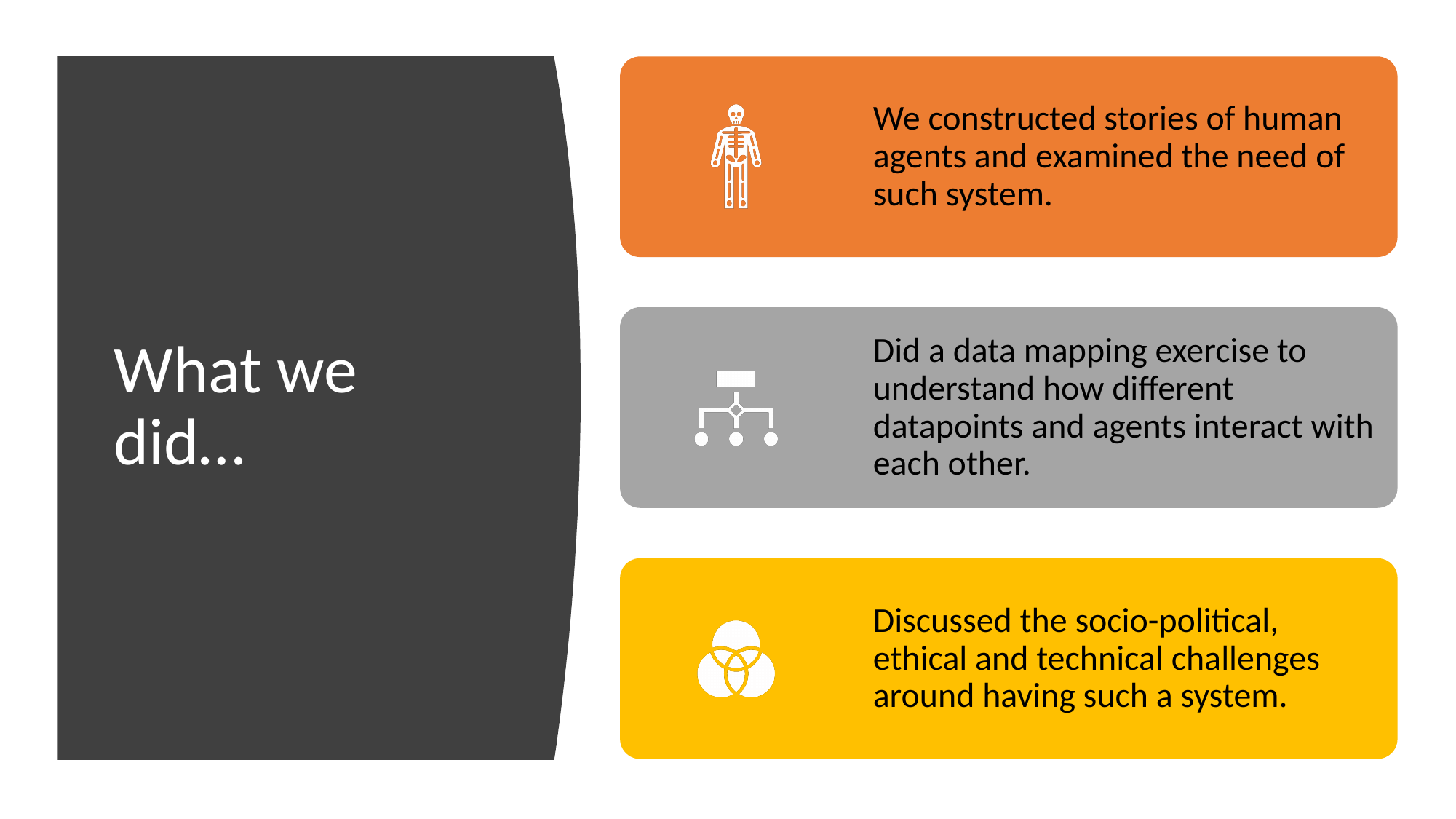

We constructed stories of human agents and examined the need of such system.
Did a data mapping exercise to understand how different datapoints and agents interact with each other.
Discussed the socio-political, ethical and technical challenges around having such a system.

# What we did…